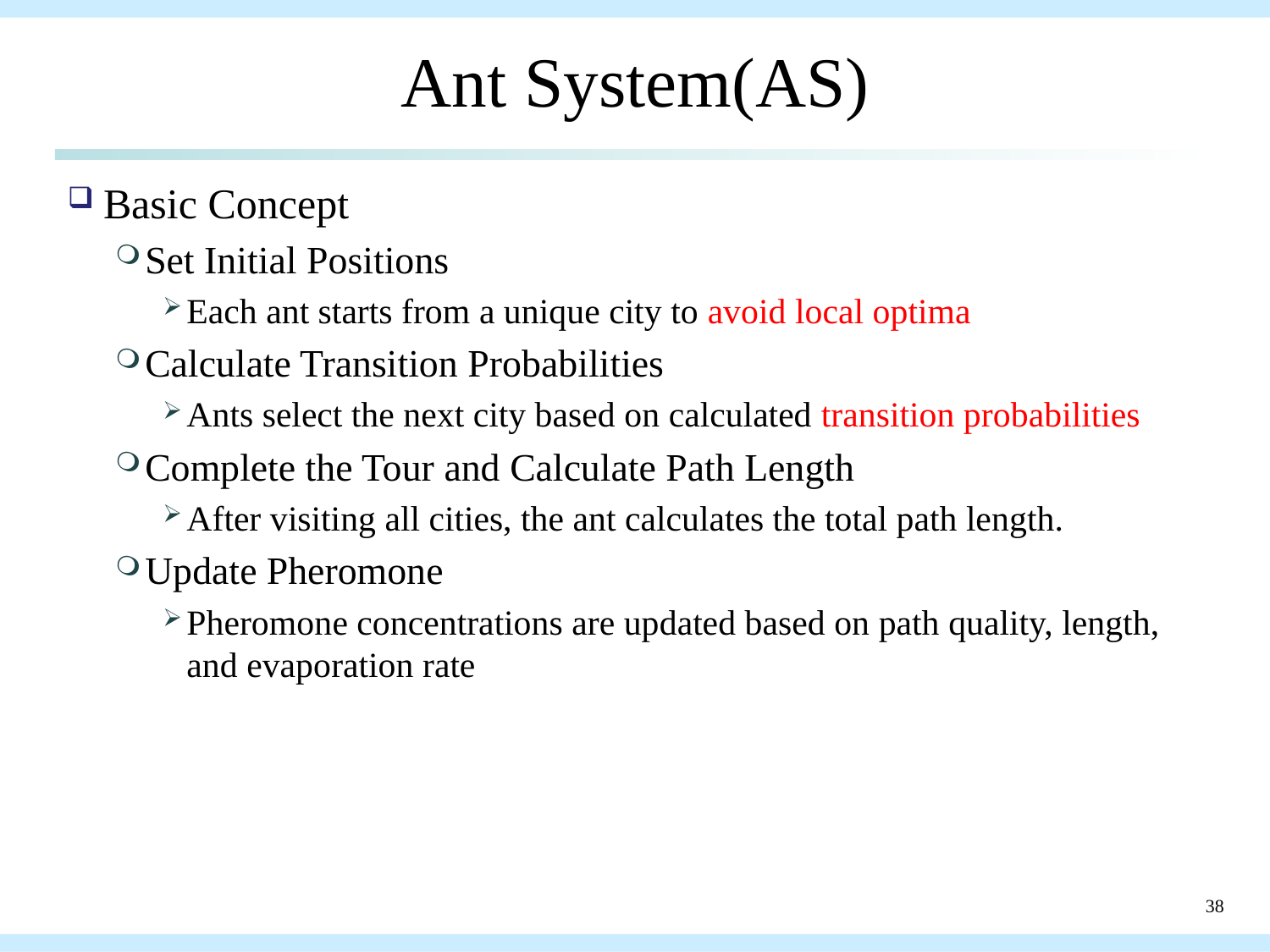

# Ant System(AS)
Basic Concept
Set Initial Positions
Each ant starts from a unique city to avoid local optima
Calculate Transition Probabilities
Ants select the next city based on calculated transition probabilities
Complete the Tour and Calculate Path Length
After visiting all cities, the ant calculates the total path length.
Update Pheromone
Pheromone concentrations are updated based on path quality, length, and evaporation rate
38